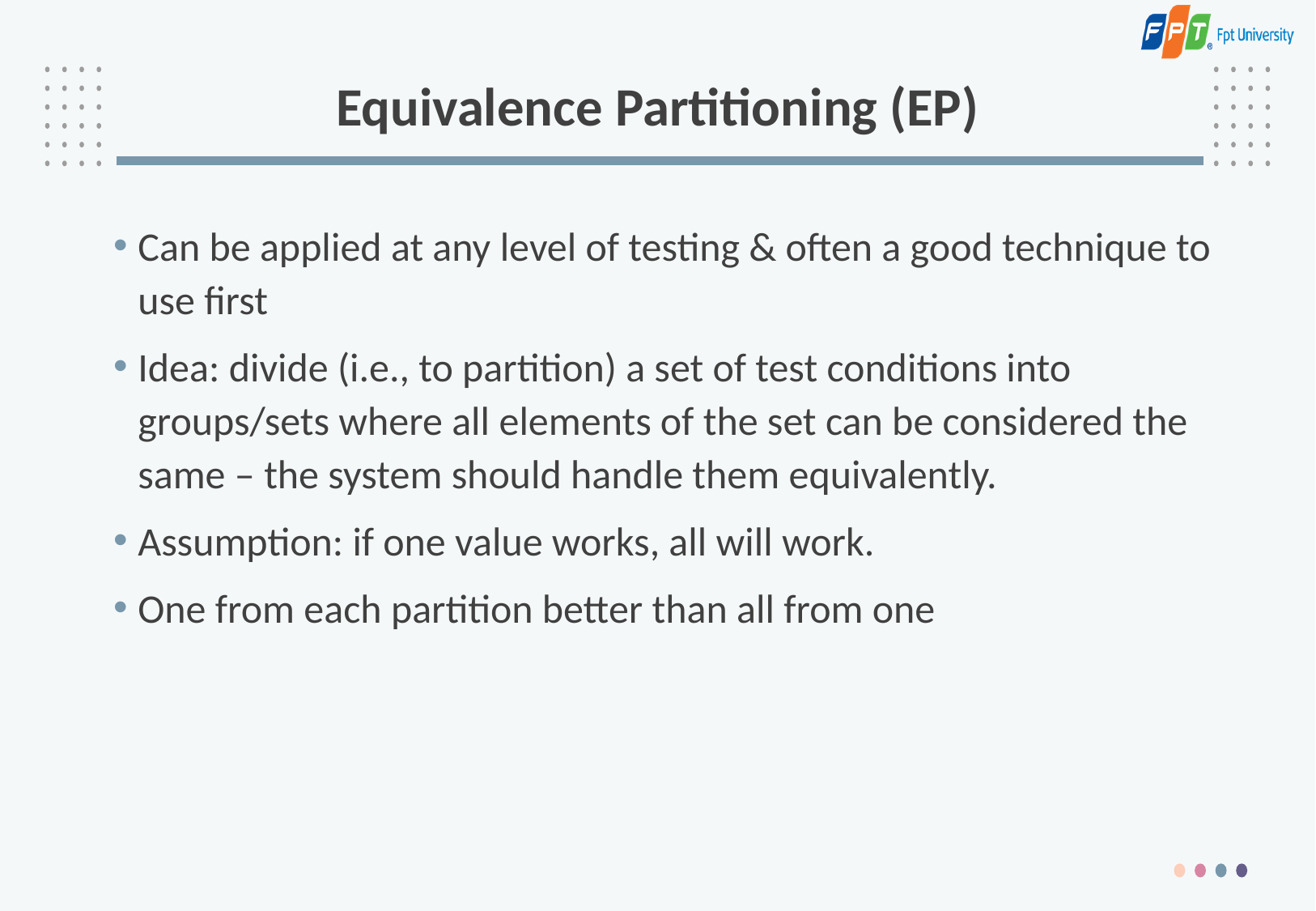

# Equivalence Partitioning (EP)
Can be applied at any level of testing & often a good technique to use first
Idea: divide (i.e., to partition) a set of test conditions into groups/sets where all elements of the set can be considered the same – the system should handle them equivalently.
Assumption: if one value works, all will work.
One from each partition better than all from one